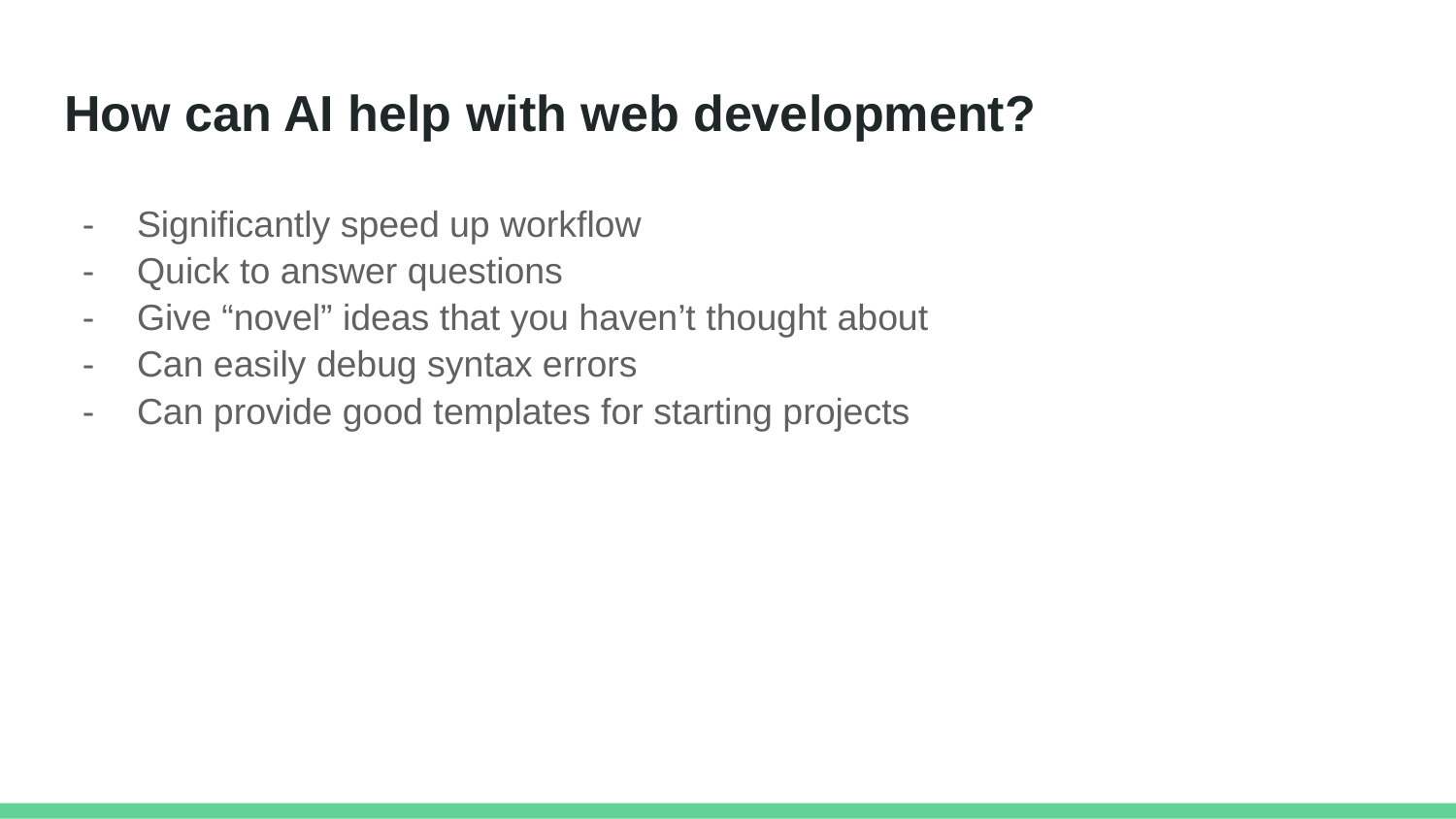

# How can AI help with web development?
Significantly speed up workflow
Quick to answer questions
Give “novel” ideas that you haven’t thought about
Can easily debug syntax errors
Can provide good templates for starting projects